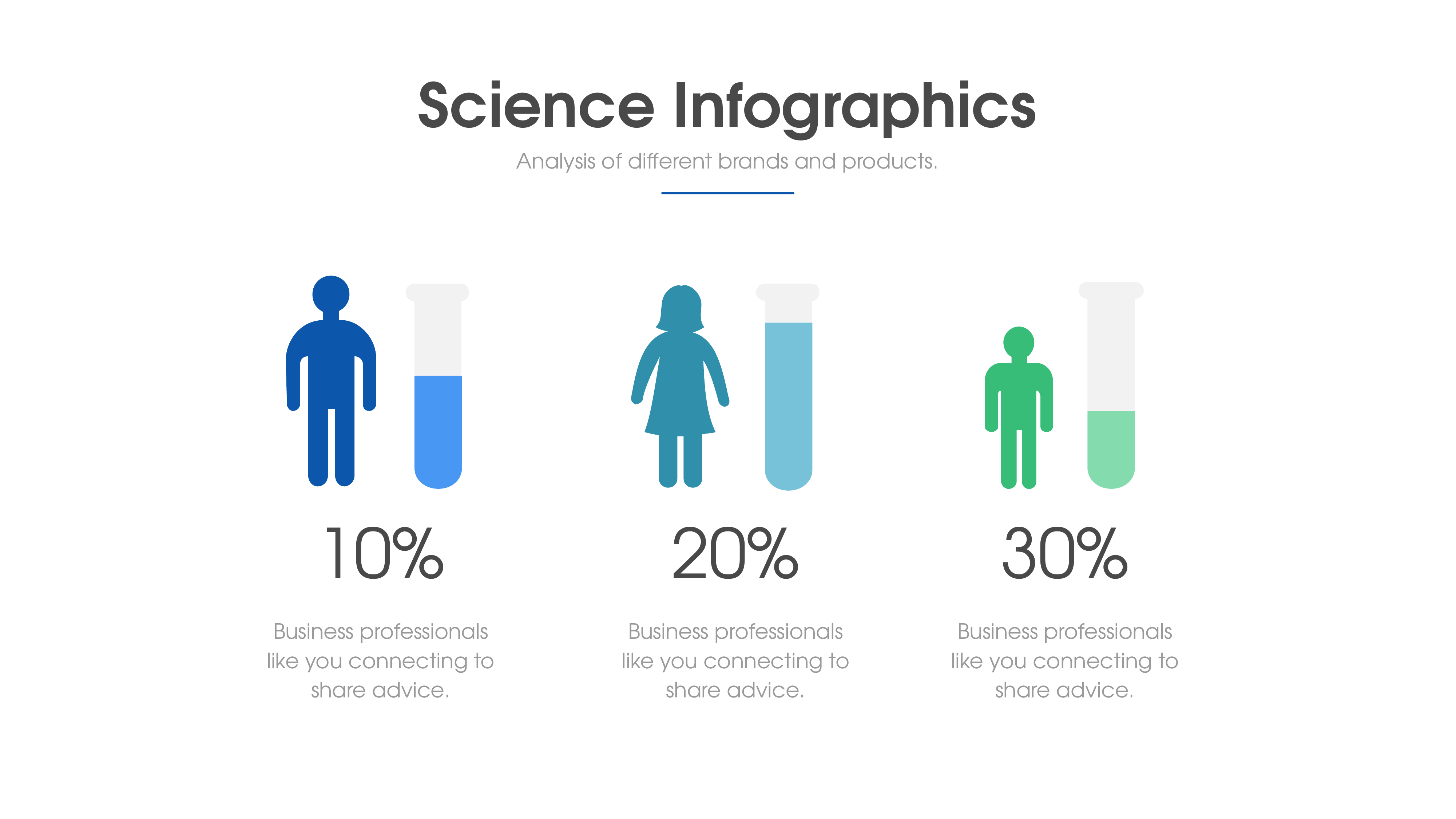

Science Infographics
Analysis of different brands and products.

10%
Business professionals like you connecting to share advice.

20%
Business professionals like you connecting to share advice.

30%
Business professionals like you connecting to share advice.